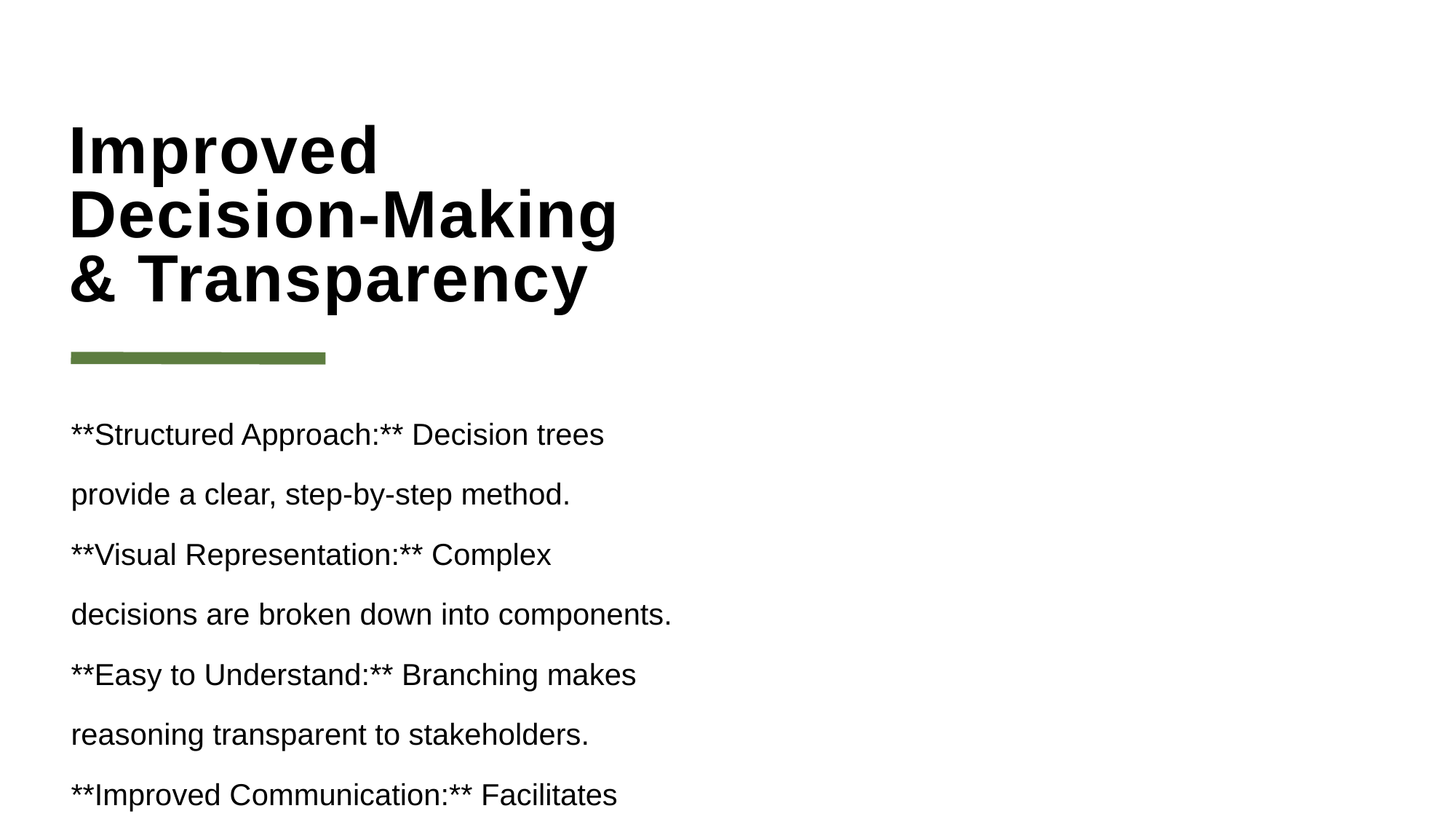

# Improved Decision-Making & Transparency
**Structured Approach:** Decision trees
provide a clear, step-by-step method.
**Visual Representation:** Complex
decisions are broken down into components.
**Easy to Understand:** Branching makes
reasoning transparent to stakeholders.
**Improved Communication:** Facilitates
better team communication and collaboration.